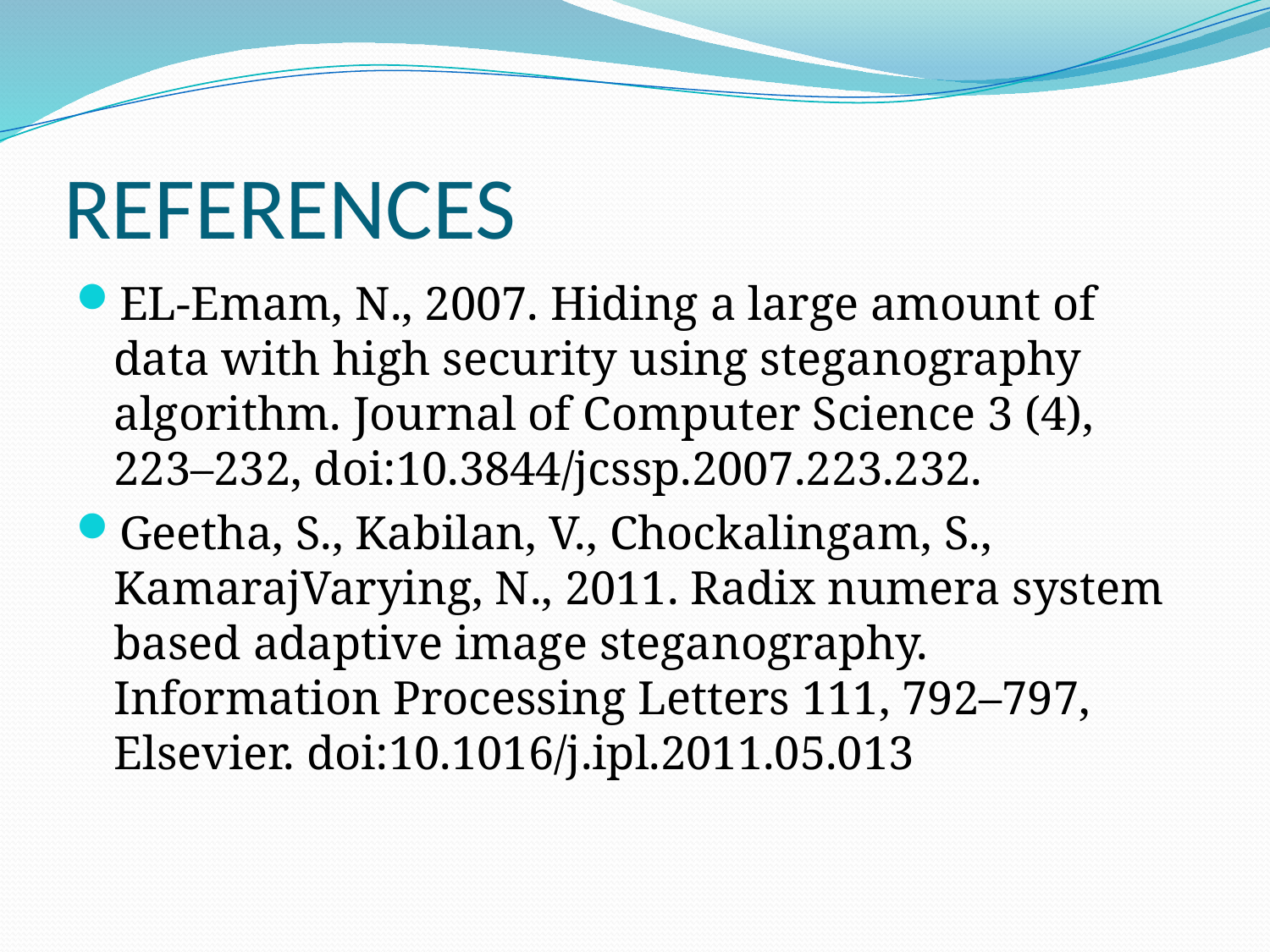

# REFERENCES
EL-Emam, N., 2007. Hiding a large amount of data with high security using steganography algorithm. Journal of Computer Science 3 (4), 223–232, doi:10.3844/jcssp.2007.223.232.
Geetha, S., Kabilan, V., Chockalingam, S., KamarajVarying, N., 2011. Radix numera system based adaptive image steganography. Information Processing Letters 111, 792–797, Elsevier. doi:10.1016/j.ipl.2011.05.013